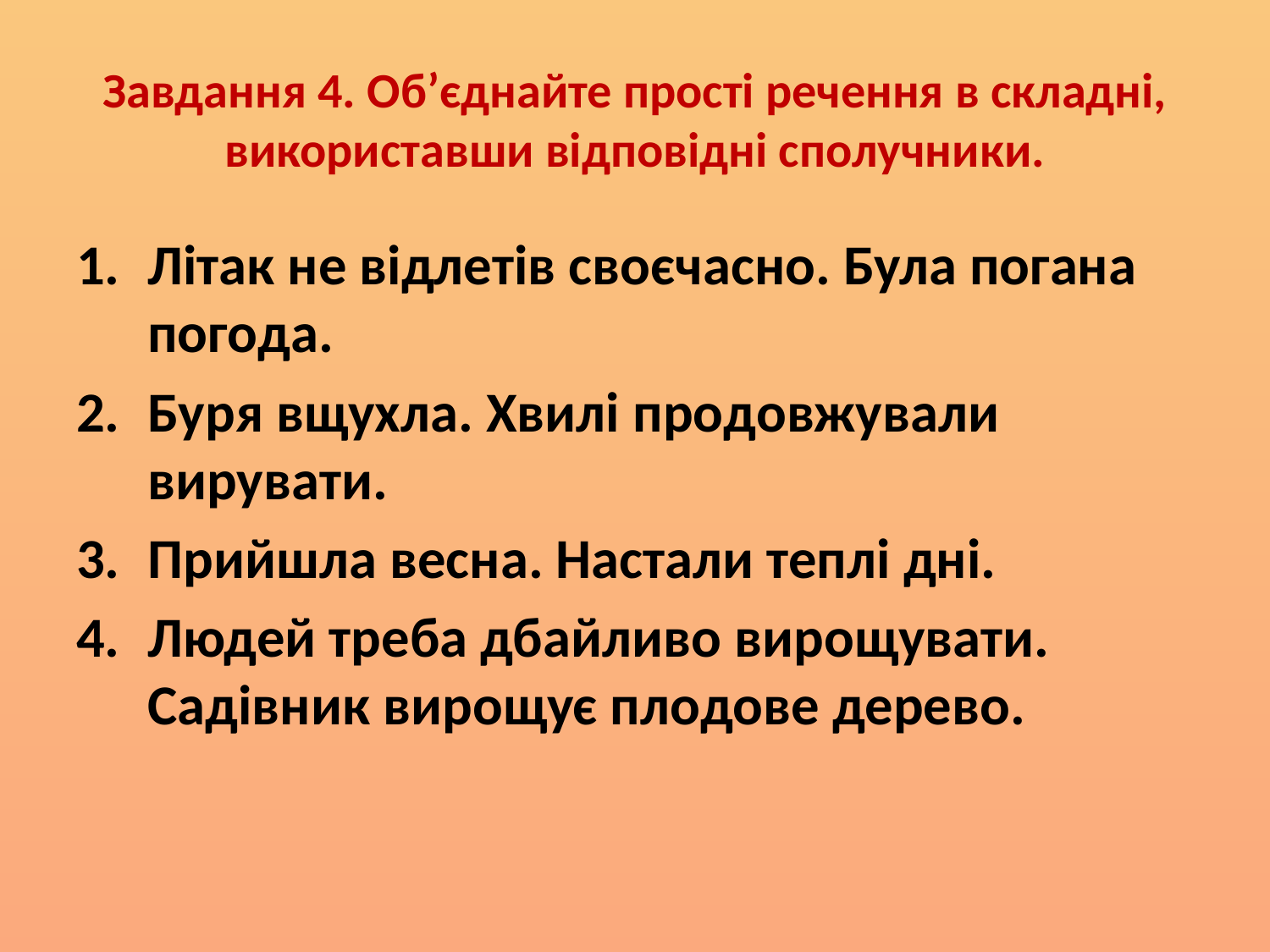

# Завдання 4. Об’єднайте прості речення в складні, використавши відповідні сполучники.
Літак не відлетів своєчасно. Була погана погода.
Буря вщухла. Хвилі продовжували вирувати.
Прийшла весна. Настали теплі дні.
Людей треба дбайливо вирощувати. Садівник вирощує плодове дерево.